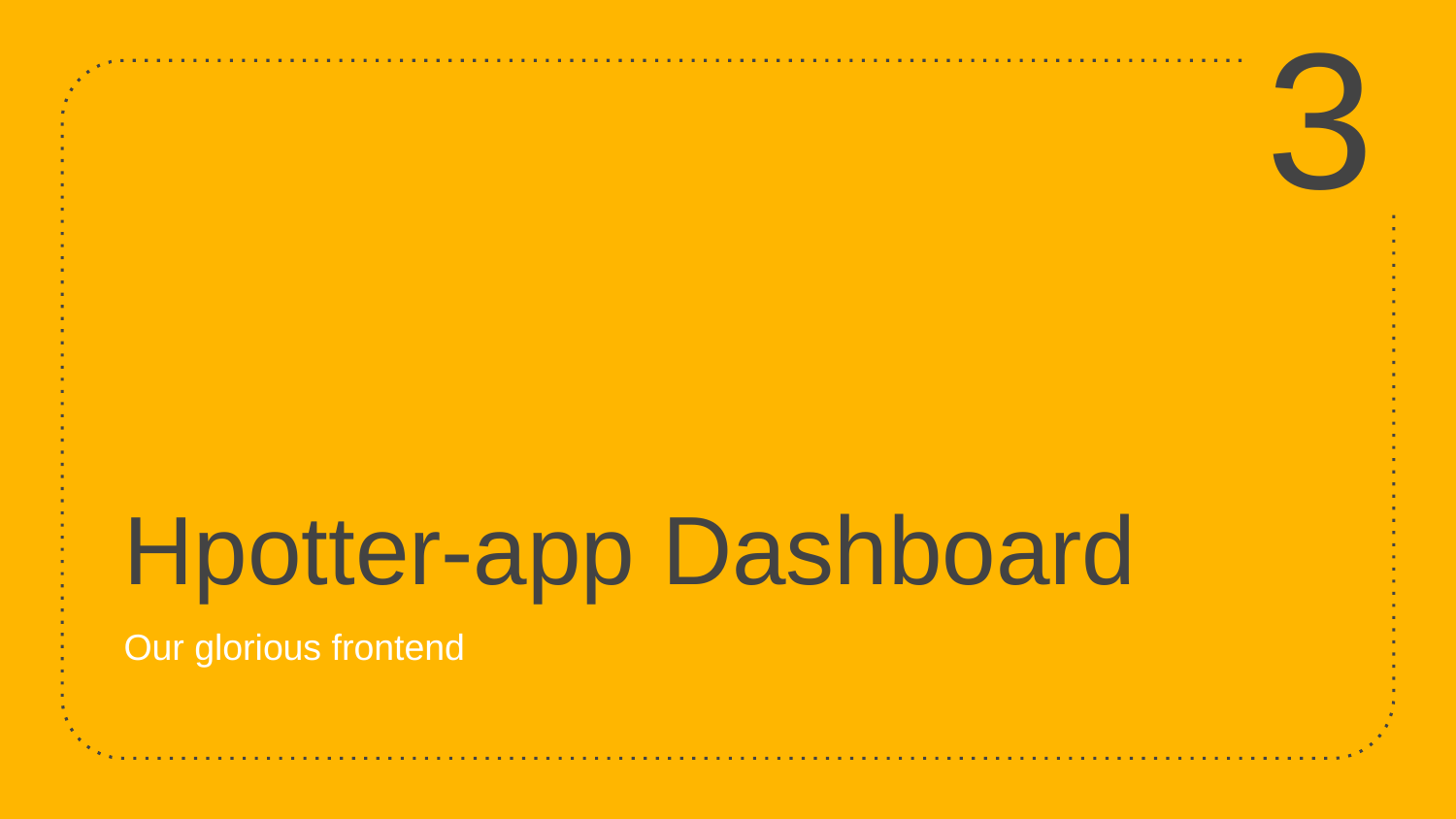

3
# Hpotter-app Dashboard
Our glorious frontend